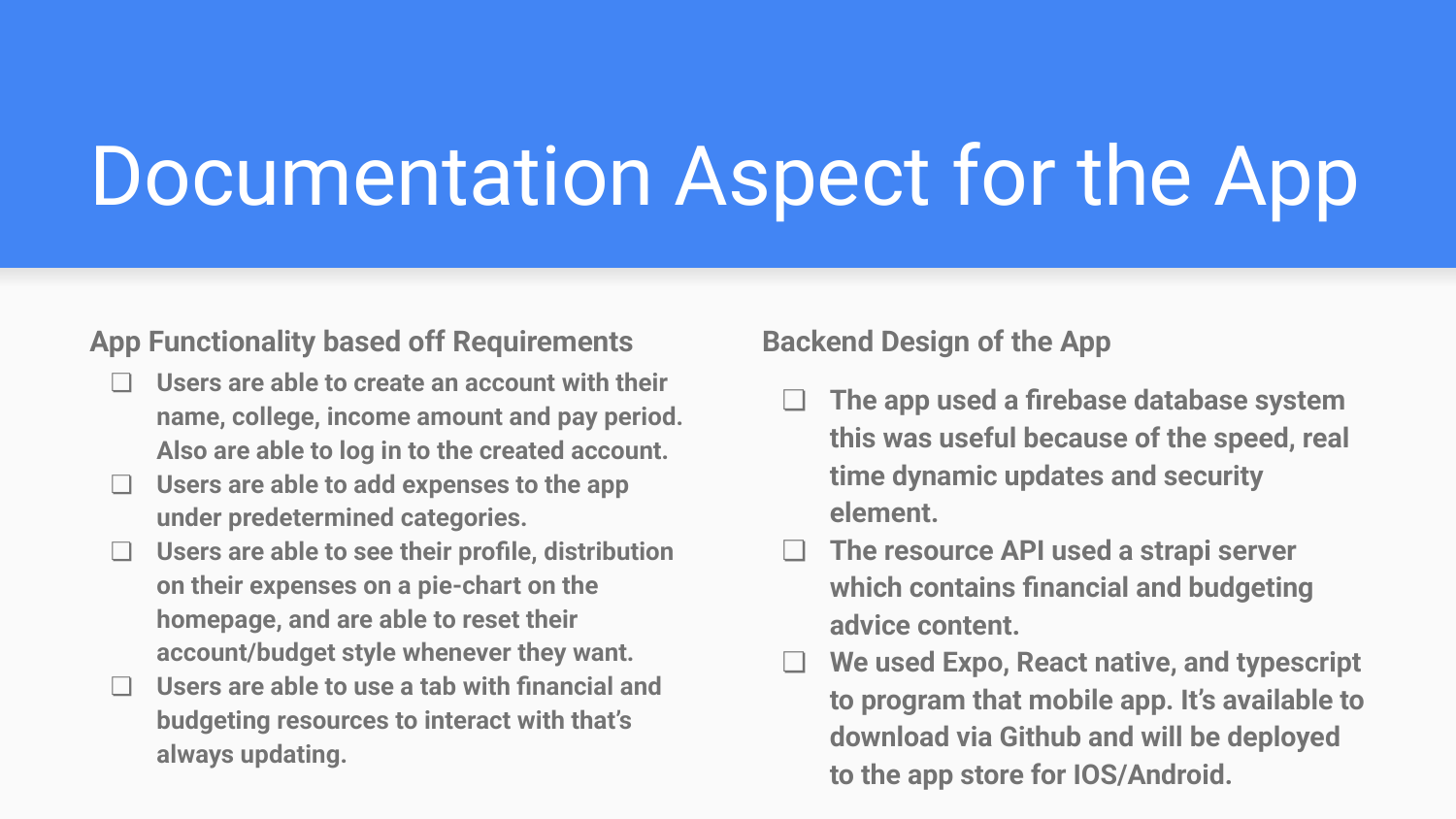

# Documentation Aspect for the App
App Functionality based off Requirements
Users are able to create an account with their name, college, income amount and pay period. Also are able to log in to the created account.
Users are able to add expenses to the app under predetermined categories.
Users are able to see their profile, distribution on their expenses on a pie-chart on the homepage, and are able to reset their account/budget style whenever they want.
Users are able to use a tab with financial and budgeting resources to interact with that’s always updating.

Backend Design of the App
The app used a firebase database system this was useful because of the speed, real time dynamic updates and security element.
The resource API used a strapi server which contains financial and budgeting advice content.
We used Expo, React native, and typescript to program that mobile app. It’s available to download via Github and will be deployed to the app store for IOS/Android.